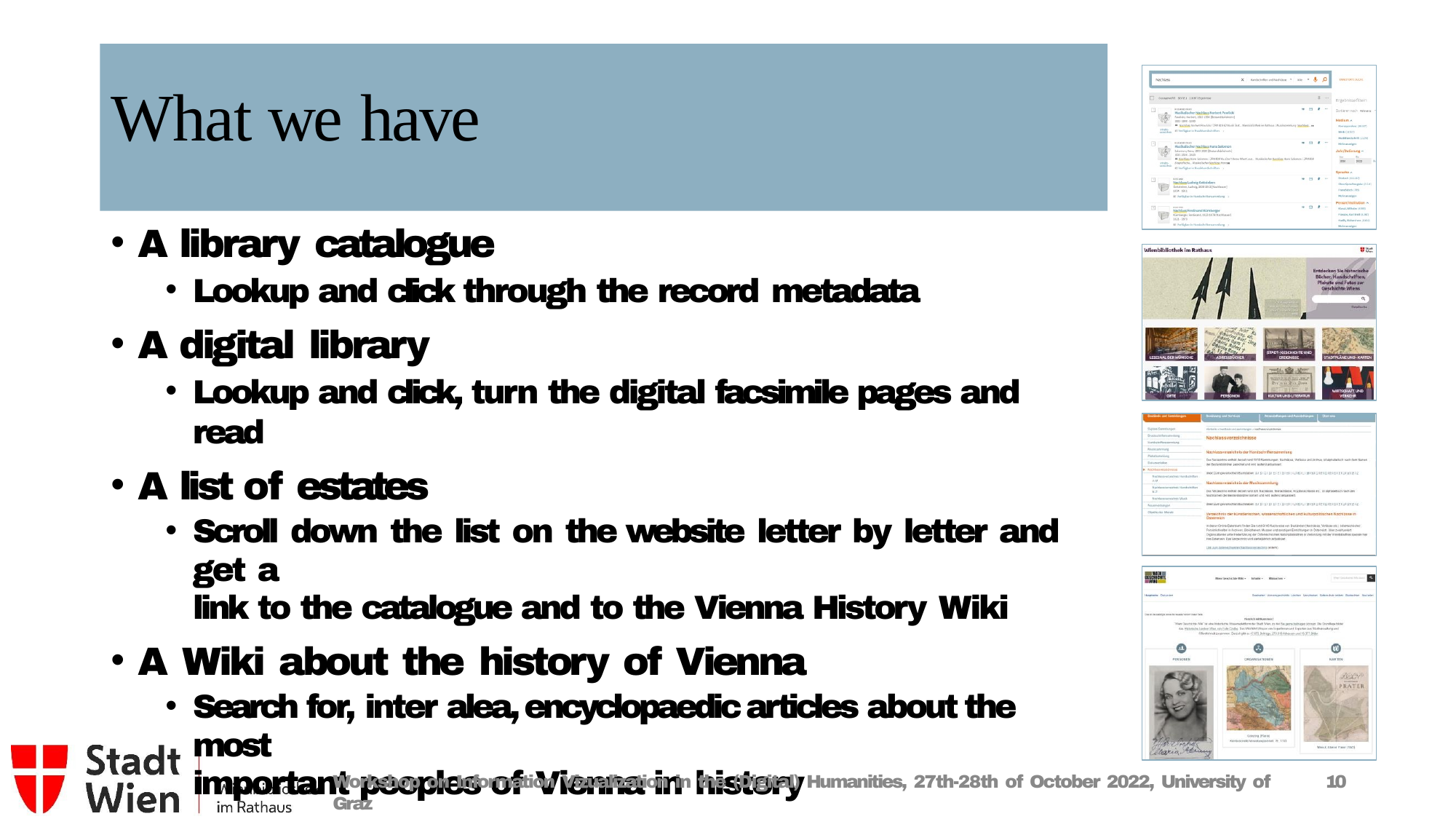

# What we have

A library catalogue
Lookup and click through the record metadata
A digital library
Lookup and click, turn the digital facsimile pages and read
A list of estates
Scroll down the list on the website letter by letter and get a
link to the catalogue and to the Vienna History Wiki
A Wiki about the history of Vienna
Search for, inter alea, encyclopaedic articles about the most
important peoples of Vienna in history

Workshop on Information Vizualization in the (Digital) Humanities, 27th-28th of October 2022, University of Graz
10